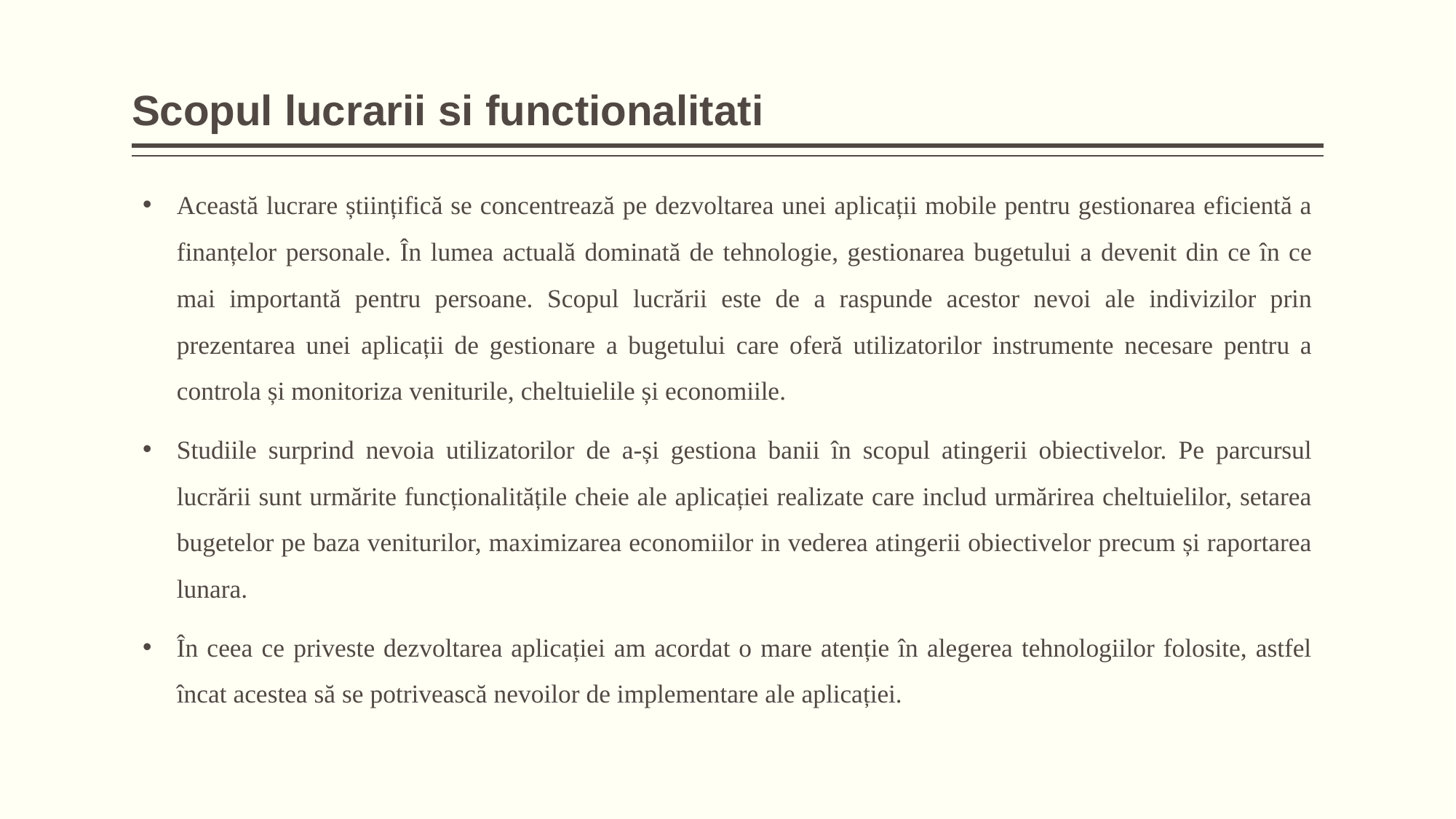

# Scopul lucrarii si functionalitati
Această lucrare științifică se concentrează pe dezvoltarea unei aplicații mobile pentru gestionarea eficientă a finanțelor personale. În lumea actuală dominată de tehnologie, gestionarea bugetului a devenit din ce în ce mai importantă pentru persoane. Scopul lucrării este de a raspunde acestor nevoi ale indivizilor prin prezentarea unei aplicații de gestionare a bugetului care oferă utilizatorilor instrumente necesare pentru a controla și monitoriza veniturile, cheltuielile și economiile.
Studiile surprind nevoia utilizatorilor de a-și gestiona banii în scopul atingerii obiectivelor. Pe parcursul lucrării sunt urmărite funcționalitățile cheie ale aplicației realizate care includ urmărirea cheltuielilor, setarea bugetelor pe baza veniturilor, maximizarea economiilor in vederea atingerii obiectivelor precum și raportarea lunara.
În ceea ce priveste dezvoltarea aplicației am acordat o mare atenție în alegerea tehnologiilor folosite, astfel încat acestea să se potrivească nevoilor de implementare ale aplicației.